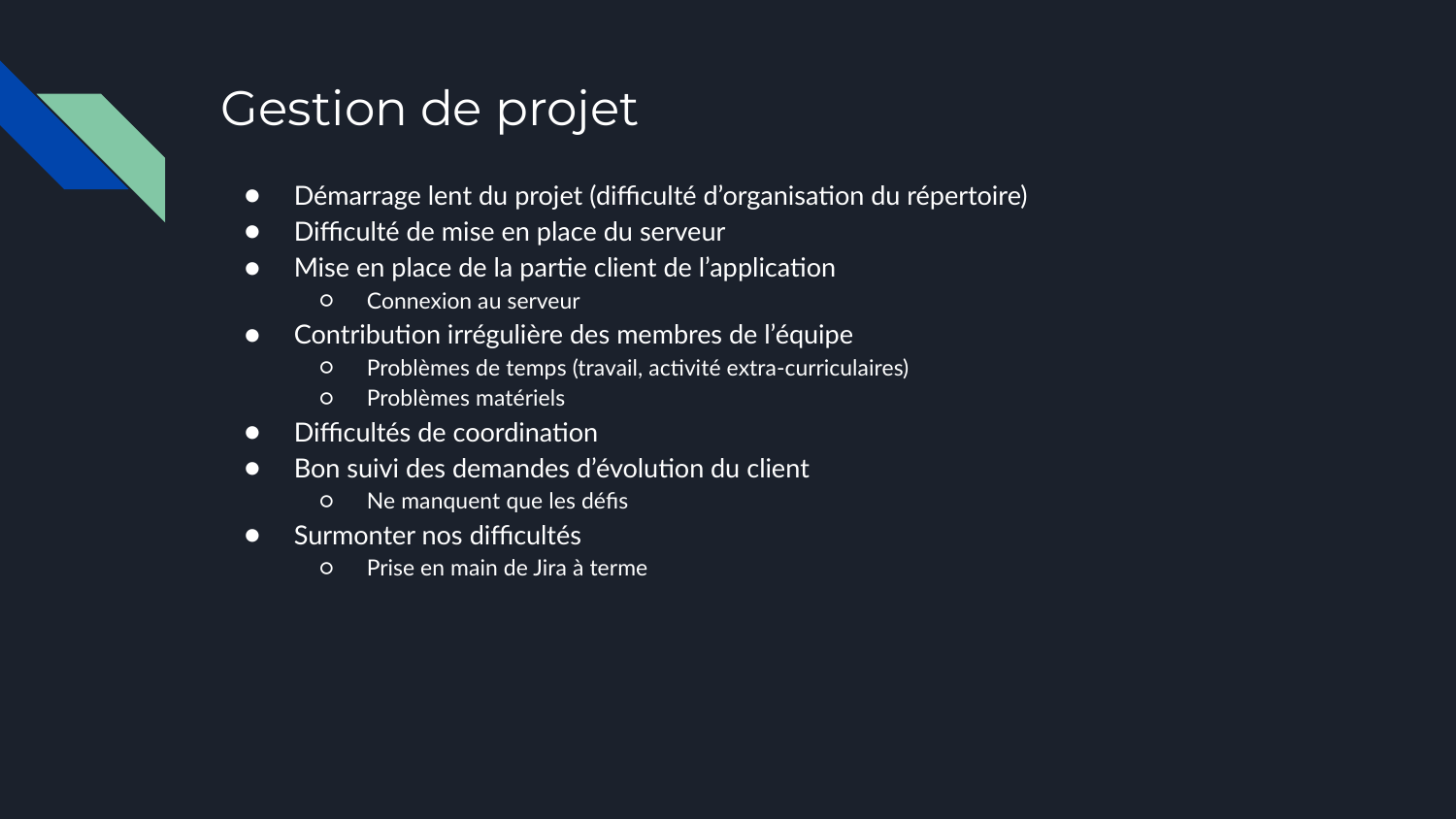

# Gestion de projet
Démarrage lent du projet (difficulté d’organisation du répertoire)
Difficulté de mise en place du serveur
Mise en place de la partie client de l’application
Connexion au serveur
Contribution irrégulière des membres de l’équipe
Problèmes de temps (travail, activité extra-curriculaires)
Problèmes matériels
Difficultés de coordination
Bon suivi des demandes d’évolution du client
Ne manquent que les défis
Surmonter nos difficultés
Prise en main de Jira à terme